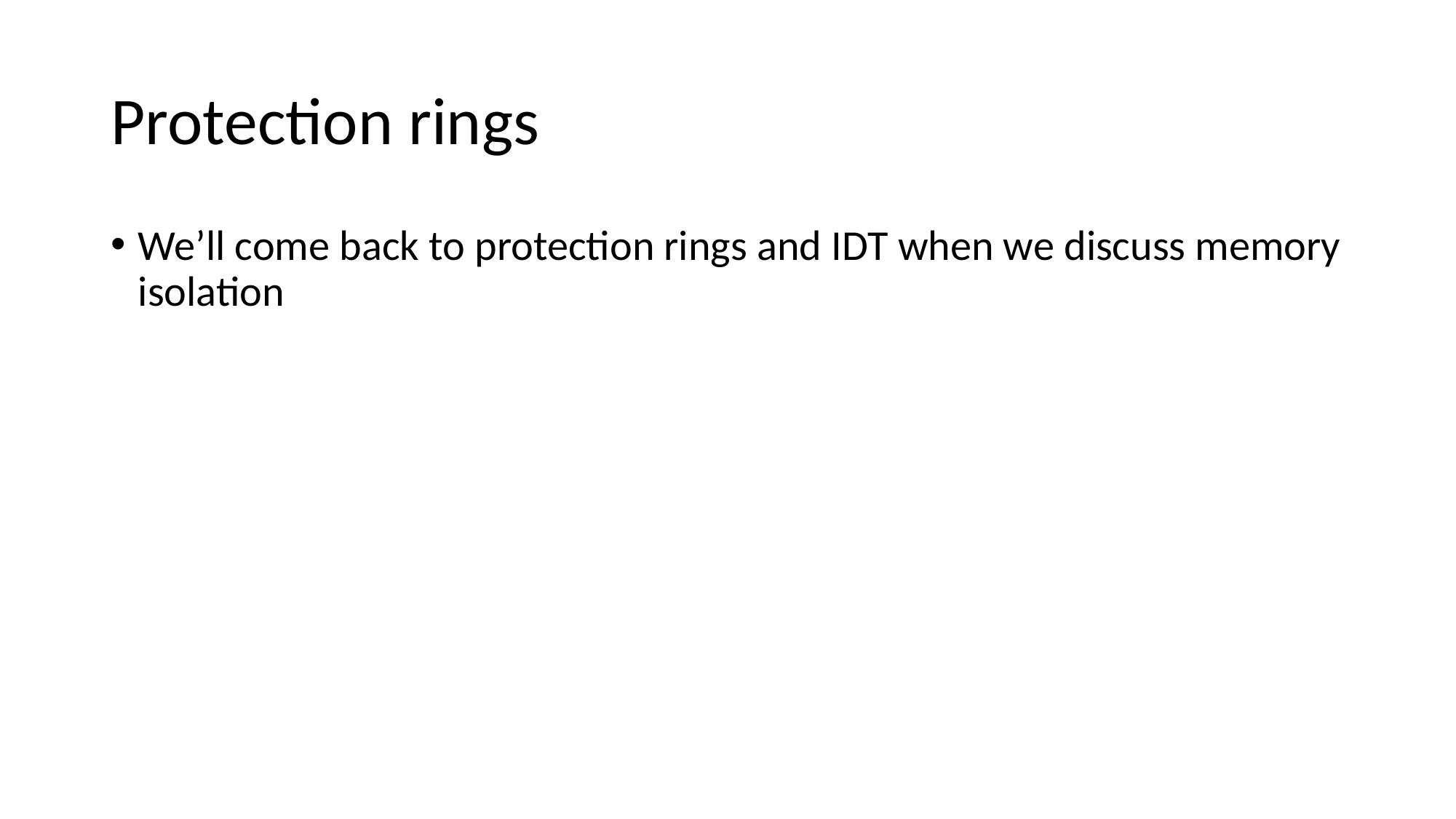

# Protection rings
We’ll come back to protection rings and IDT when we discuss memory isolation